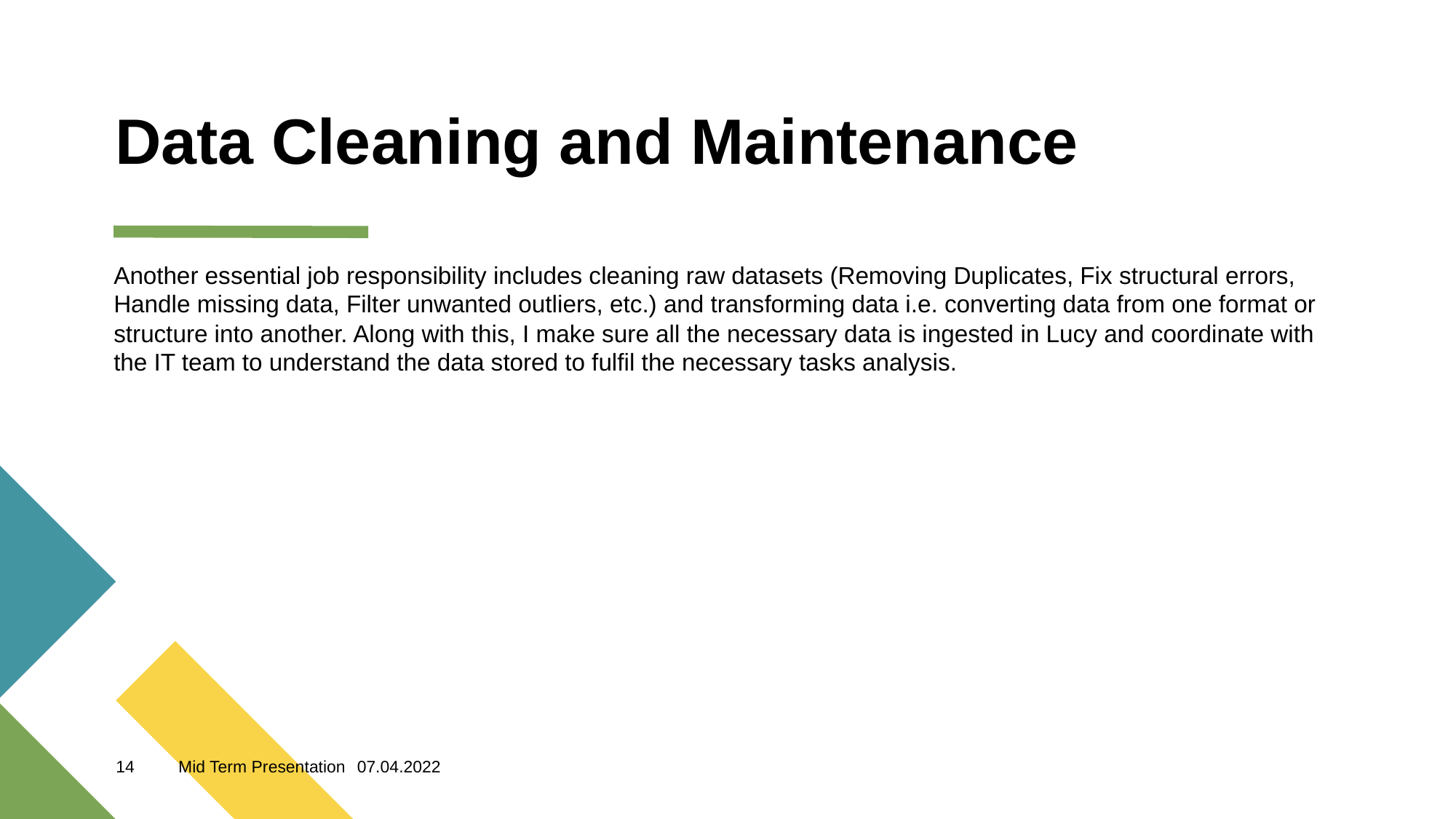

# Data Cleaning and Maintenance
Another essential job responsibility includes cleaning raw datasets (Removing Duplicates, Fix structural errors, Handle missing data, Filter unwanted outliers, etc.) and transforming data i.e. converting data from one format or structure into another. Along with this, I make sure all the necessary data is ingested in Lucy and coordinate with the IT team to understand the data stored to fulfil the necessary tasks analysis.
14
Mid Term Presentation

07.04.2022